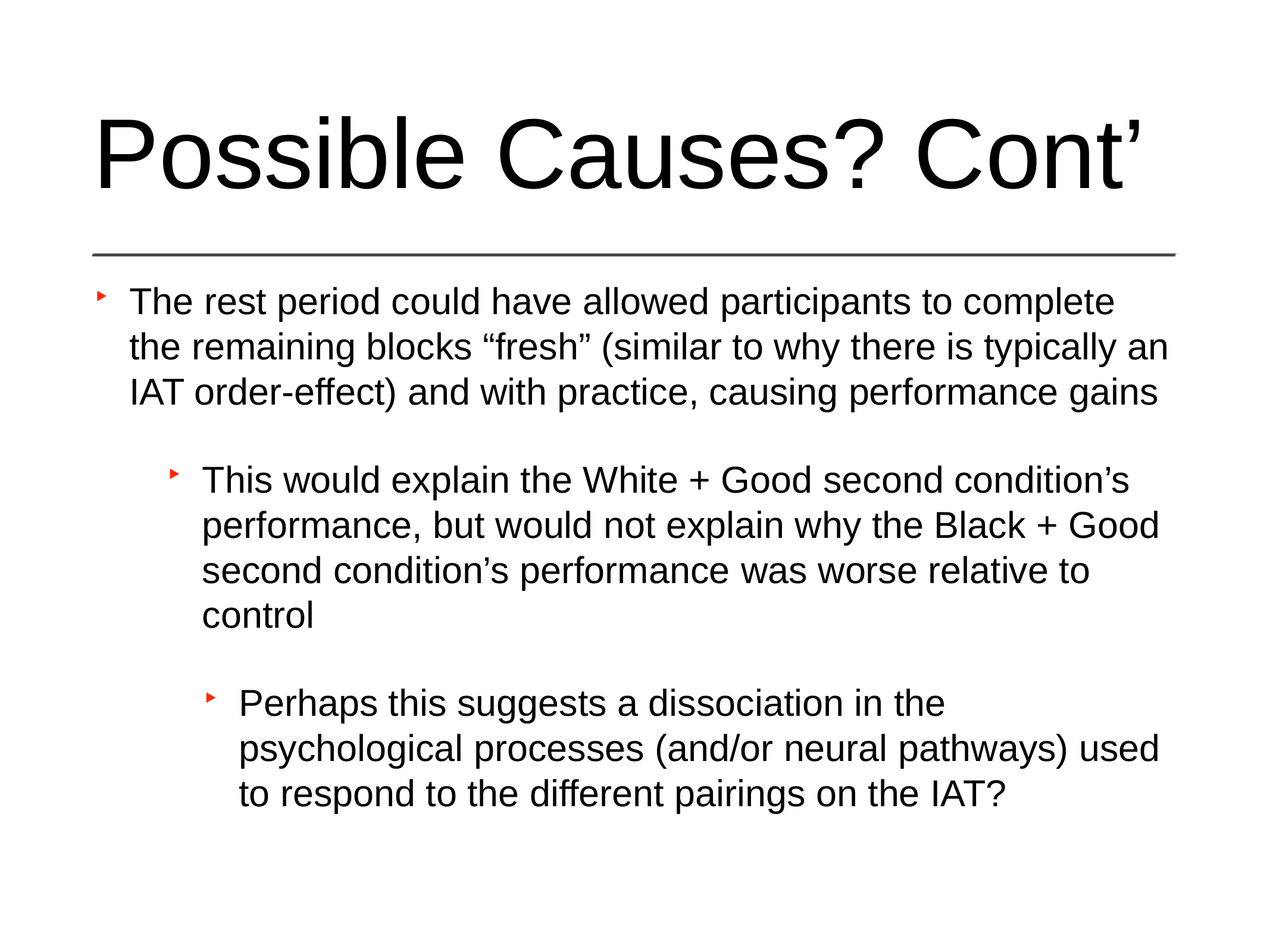

# Possible Causes? Cont’
The rest period could have allowed participants to complete the remaining blocks “fresh” (similar to why there is typically an IAT order-effect) and with practice, causing performance gains
This would explain the White + Good second condition’s performance, but would not explain why the Black + Good second condition’s performance was worse relative to control
Perhaps this suggests a dissociation in the psychological processes (and/or neural pathways) used to respond to the different pairings on the IAT?